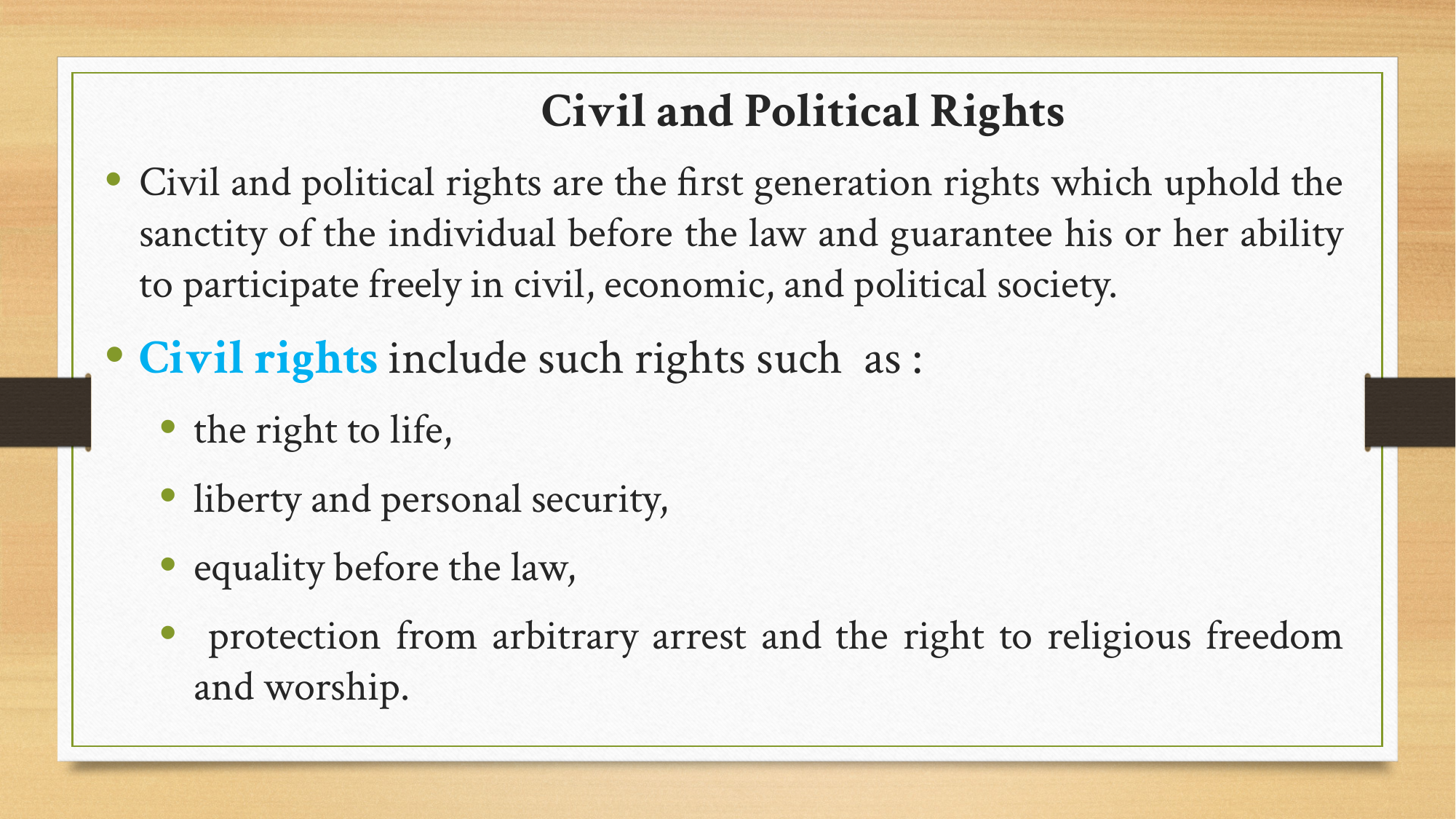

Civil and Political Rights
Civil and political rights are the first generation rights which uphold the sanctity of the individual before the law and guarantee his or her ability to participate freely in civil, economic, and political society.
Civil rights include such rights such  as :
the right to life,
liberty and personal security,
equality before the law,
 protection from arbitrary arrest and the right to religious freedom and worship.